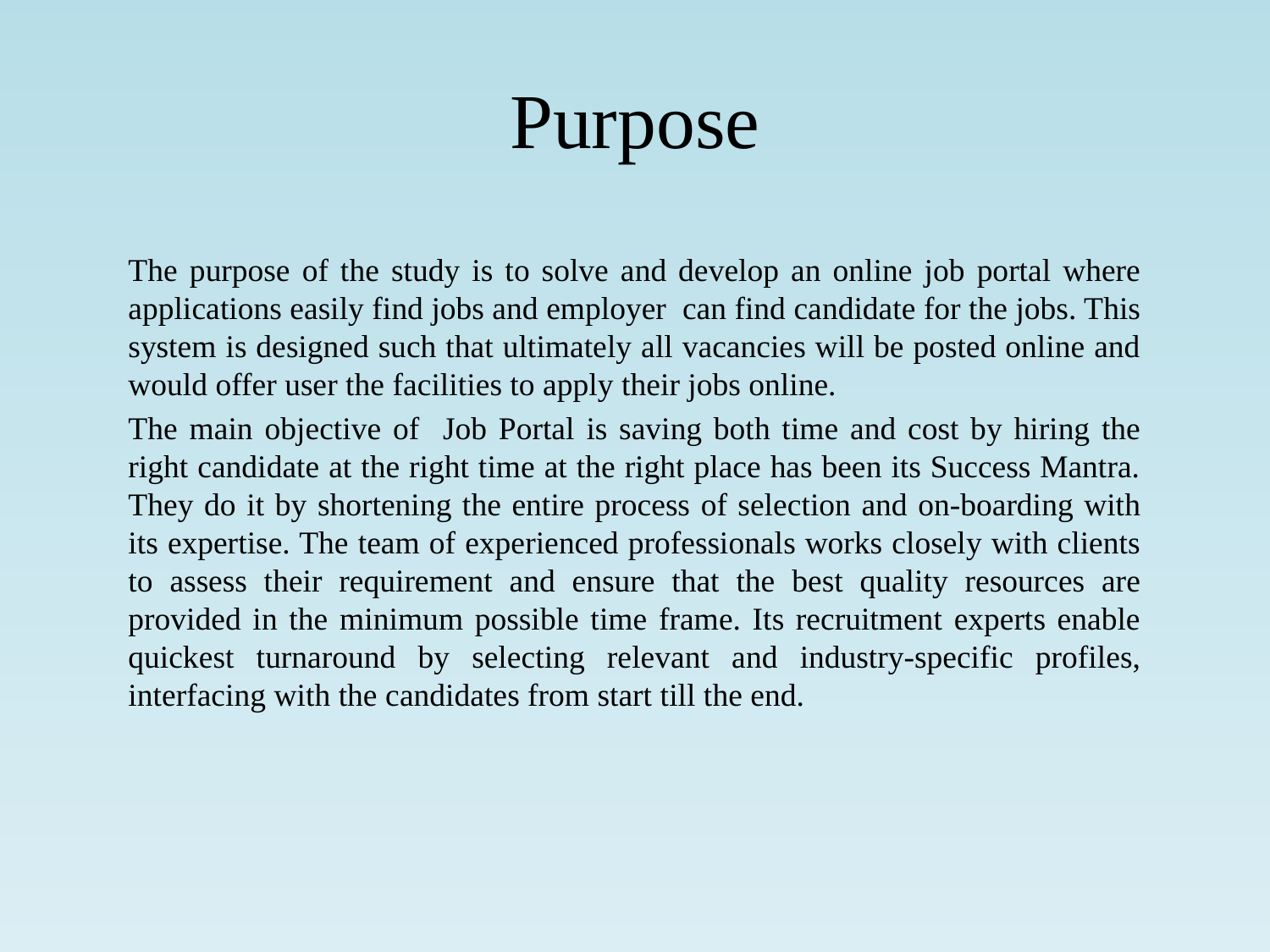

# Purpose
The purpose of the study is to solve and develop an online job portal where applications easily find jobs and employer  can find candidate for the jobs. This system is designed such that ultimately all vacancies will be posted online and would offer user the facilities to apply their jobs online.
The main objective of  Job Portal is saving both time and cost by hiring the right candidate at the right time at the right place has been its Success Mantra. They do it by shortening the entire process of selection and on-boarding with its expertise. The team of experienced professionals works closely with clients to assess their requirement and ensure that the best quality resources are provided in the minimum possible time frame. Its recruitment experts enable quickest turnaround by selecting relevant and industry-specific profiles, interfacing with the candidates from start till the end.